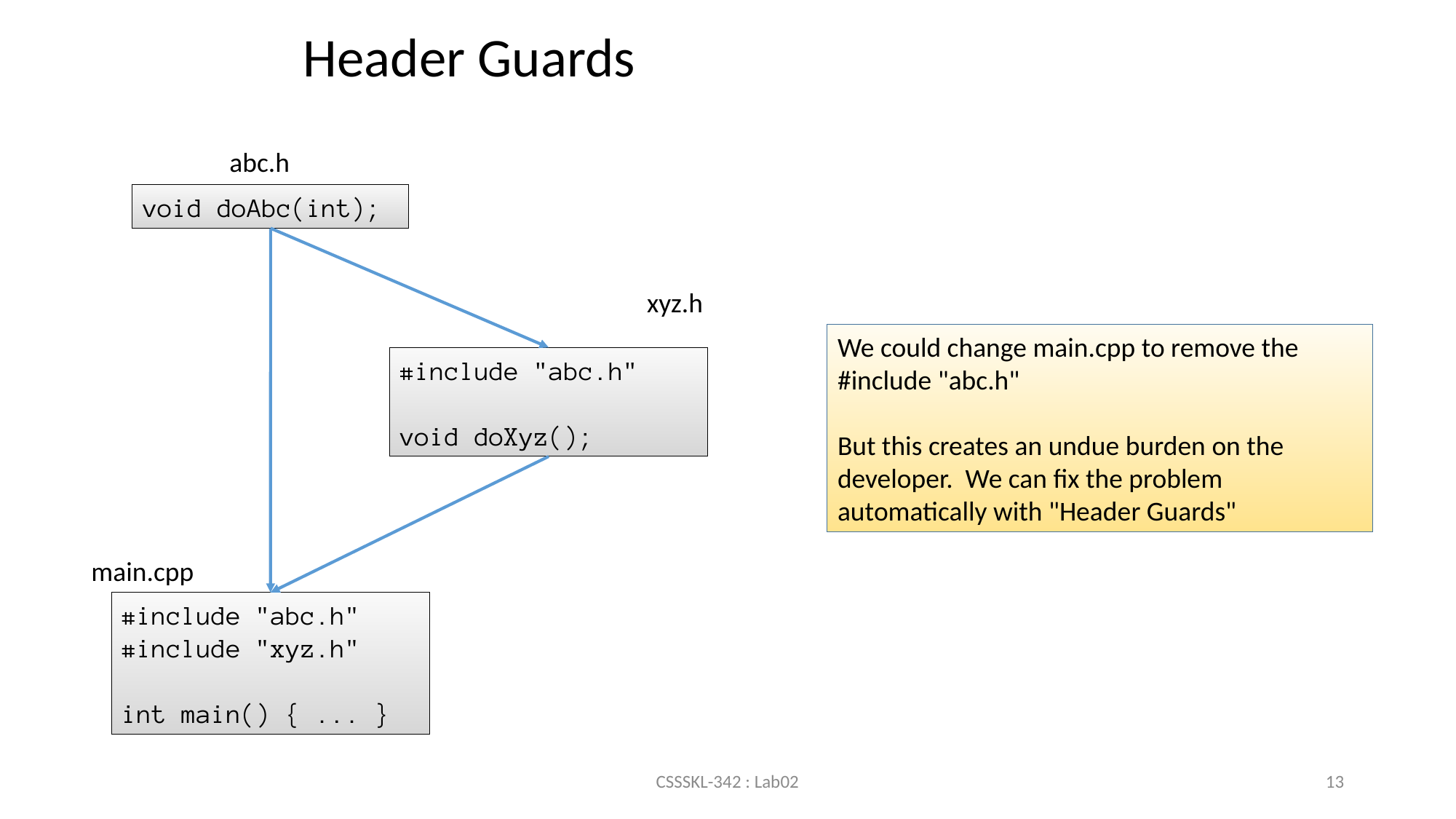

Header Guards
abc.h
void doAbc(int);
xyz.h
We could change main.cpp to remove the #include "abc.h"

But this creates an undue burden on the developer.  We can fix the problem automatically with "Header Guards"
#include "abc.h"

void doXyz();
main.cpp
#include "abc.h"
#include "xyz.h"

int main() { ... }
CSSSKL-342 : Lab02
13